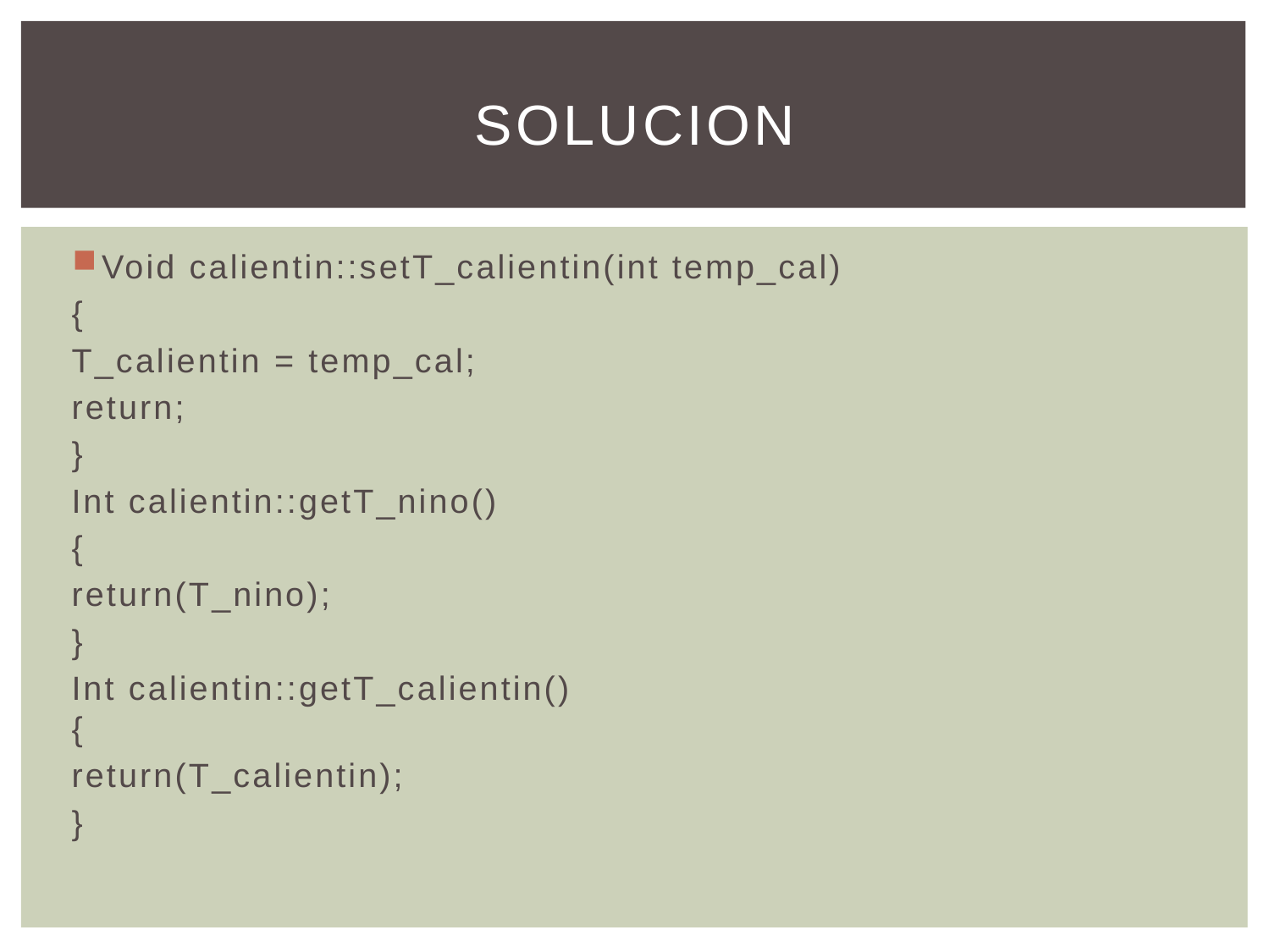

# solucion
Void calientin::setT_calientin(int temp_cal)
{
	T_calientin = temp_cal;
	return;
}
Int calientin::getT_nino()
{
	return(T_nino);
}
Int calientin::getT_calientin()
{
	return(T_calientin);
}